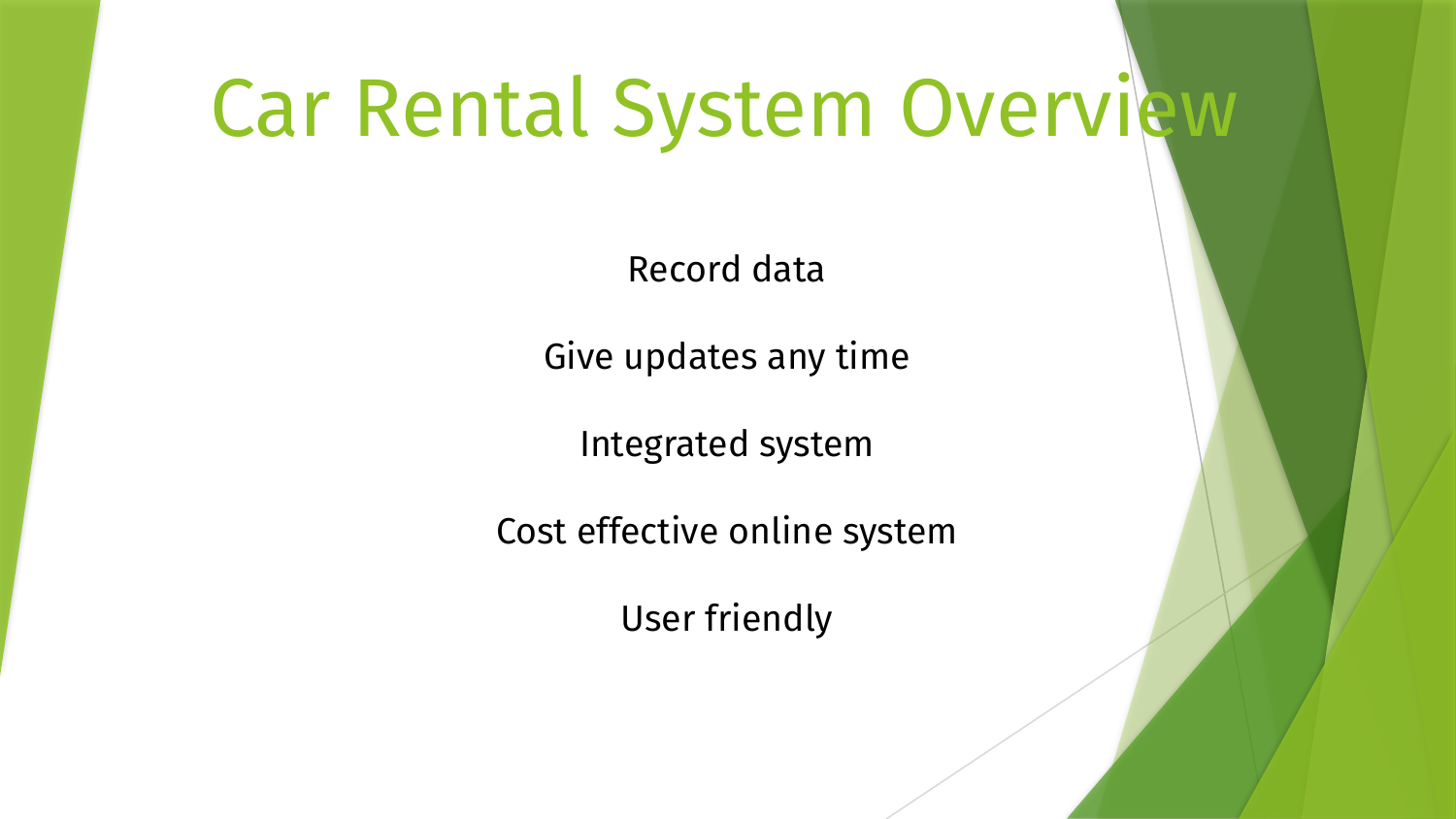

# Car Rental System Overview
Record data
Give updates any time
Integrated system
Cost effective online system
User friendly